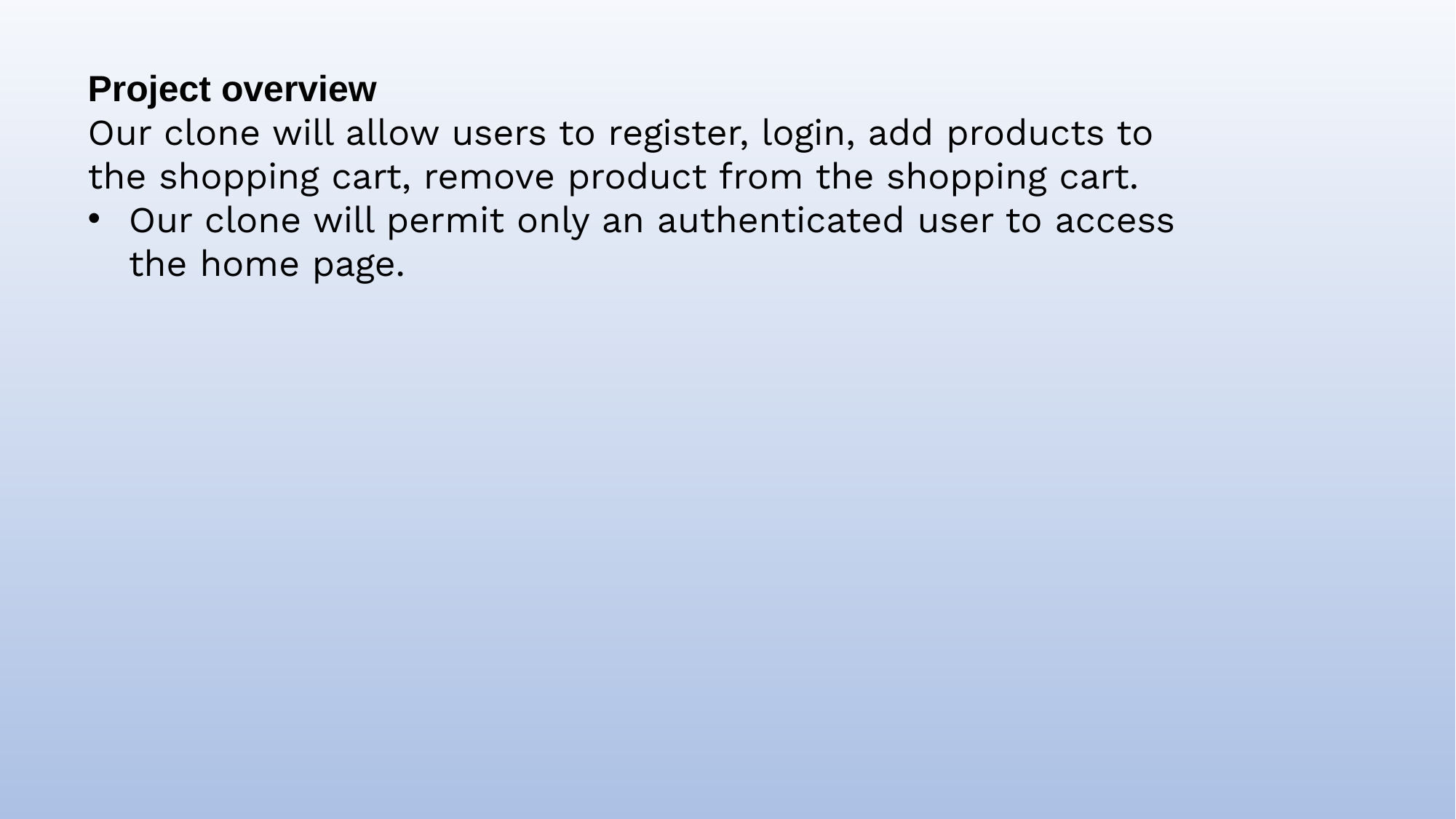

Project overview
Our clone will allow users to register, login, add products to the shopping cart, remove product from the shopping cart.
Our clone will permit only an authenticated user to access the home page.